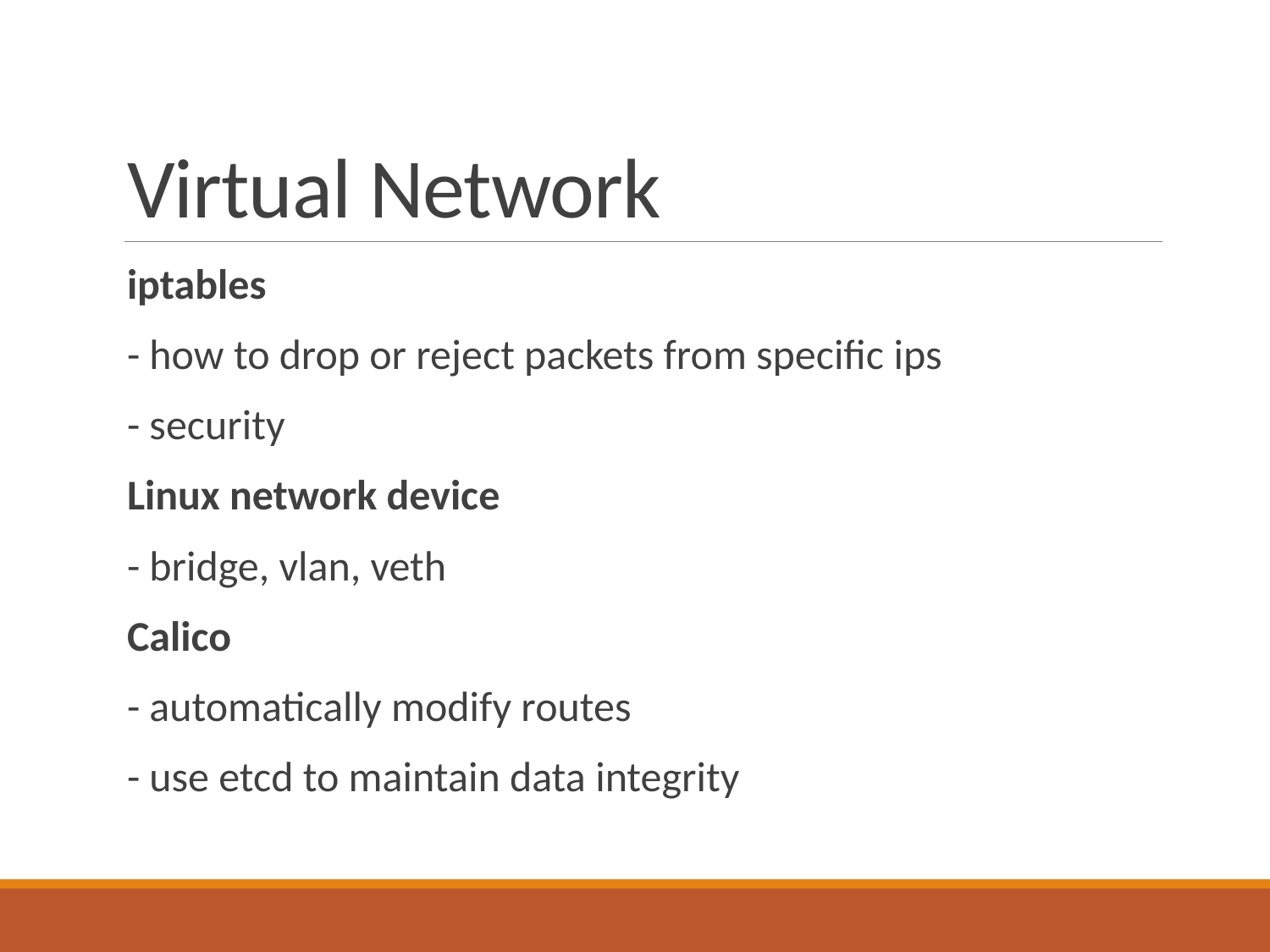

# Virtual Network
iptables
- how to drop or reject packets from specific ips
- security
Linux network device
- bridge, vlan, veth
Calico
- automatically modify routes
- use etcd to maintain data integrity